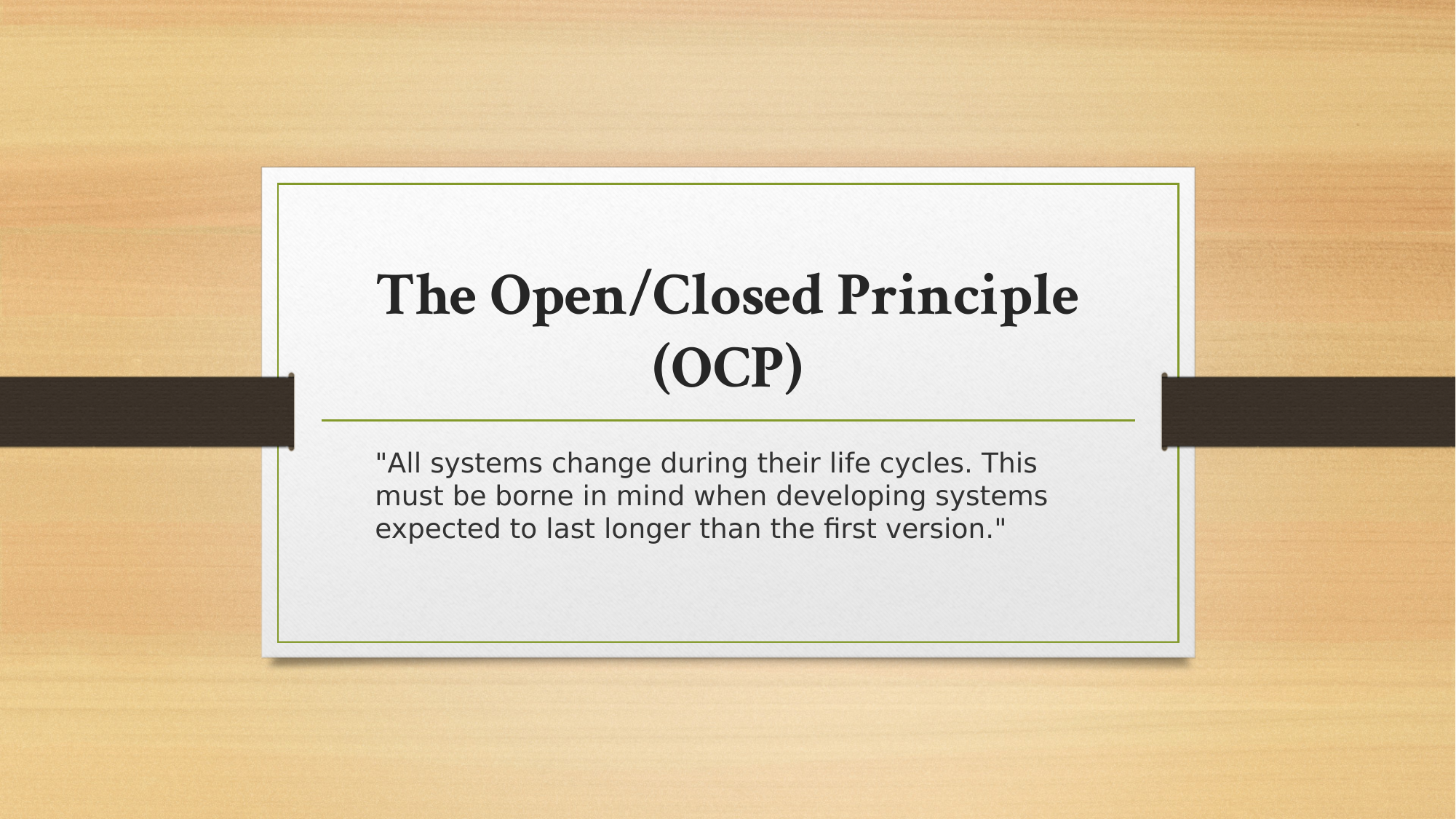

# The Open/Closed Principle (OCP)
"All systems change during their life cycles. This must be borne in mind when developing systems expected to last longer than the first version."